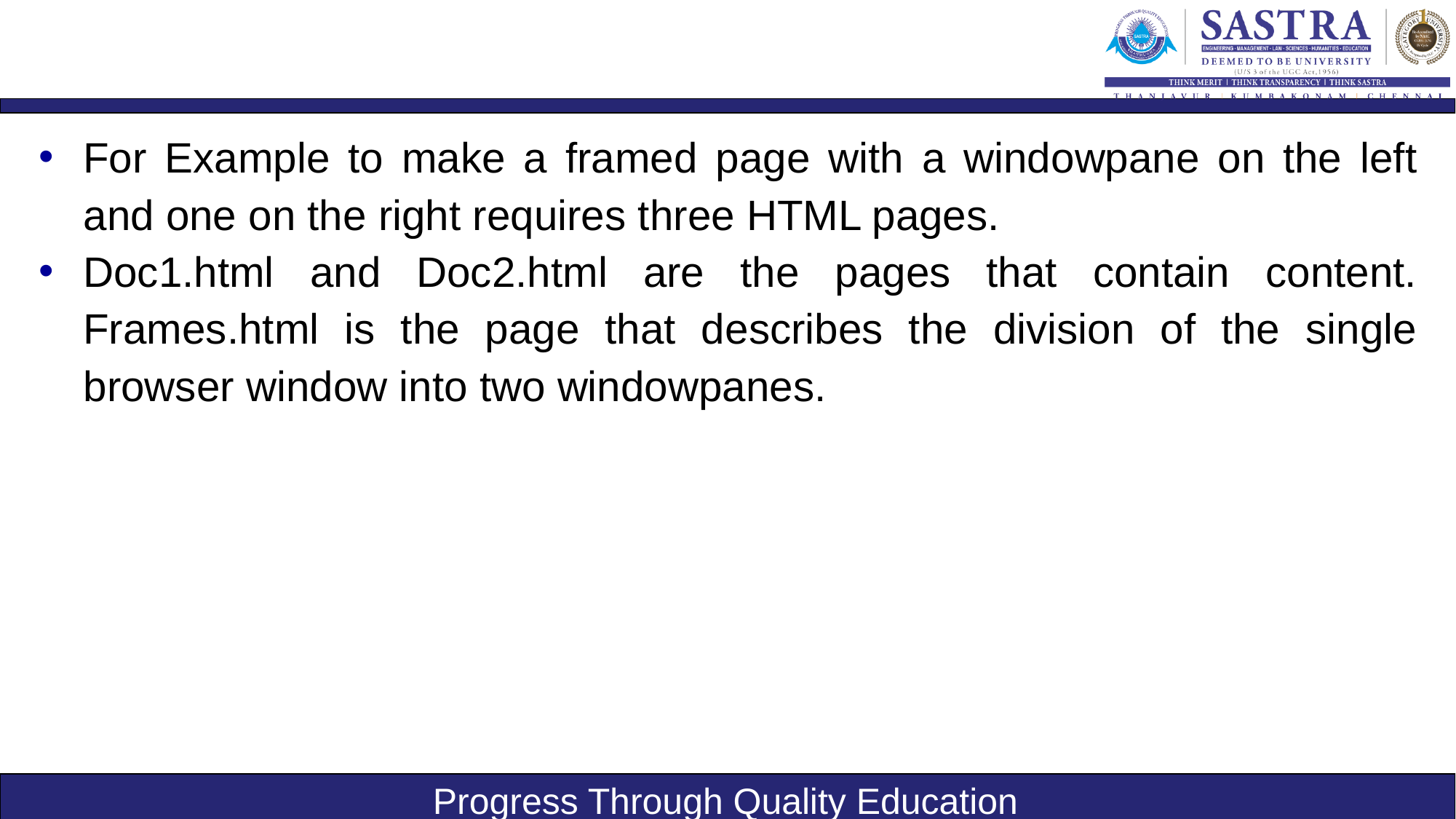

#
For Example to make a framed page with a windowpane on the left and one on the right requires three HTML pages.
Doc1.html and Doc2.html are the pages that contain content. Frames.html is the page that describes the division of the single browser window into two windowpanes.